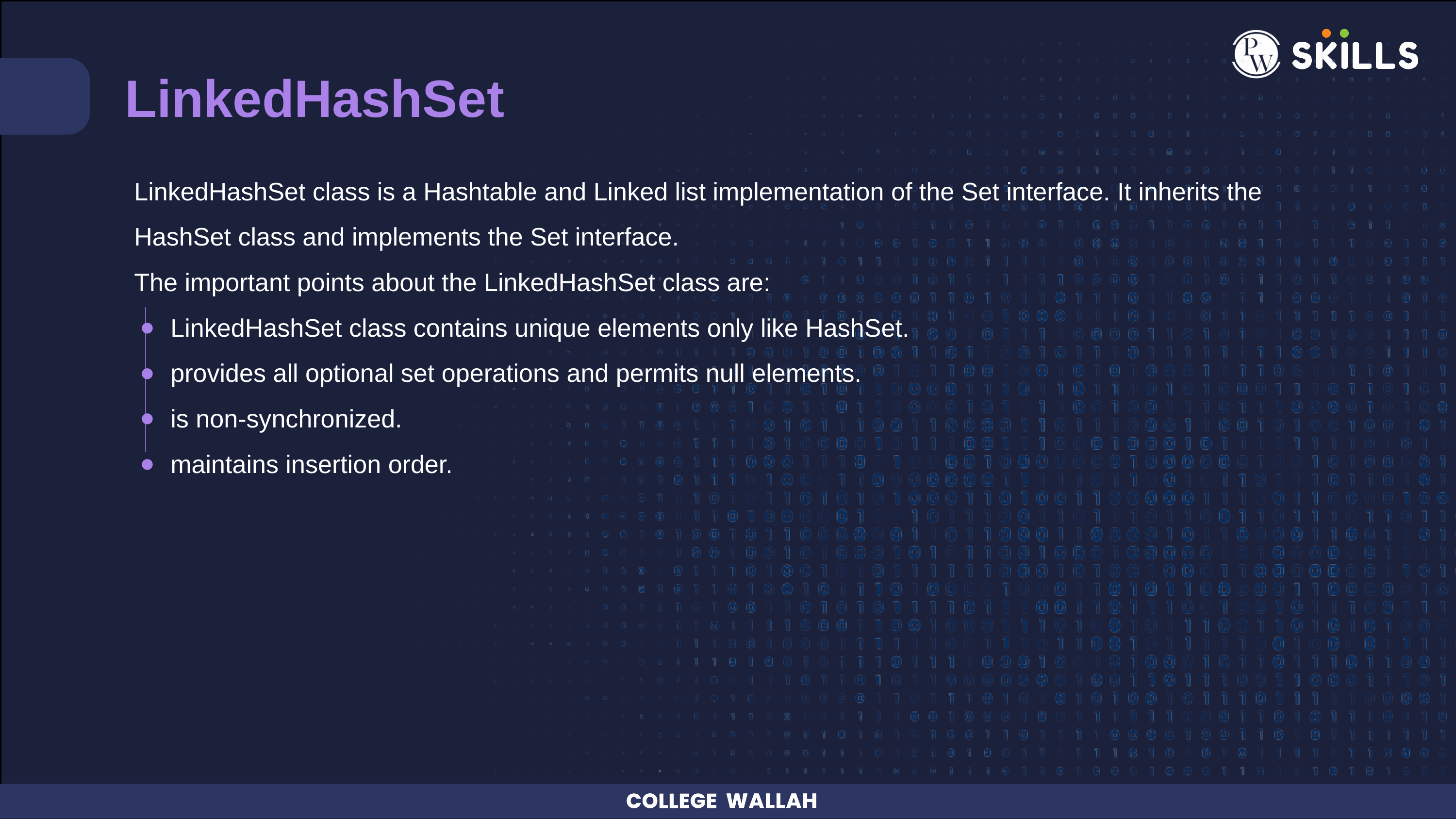

LinkedHashSet
LinkedHashSet class is a Hashtable and Linked list implementation of the Set interface. It inherits the HashSet class and implements the Set interface.
The important points about the LinkedHashSet class are:
LinkedHashSet class contains unique elements only like HashSet.
provides all optional set operations and permits null elements.
is non-synchronized.
maintains insertion order.